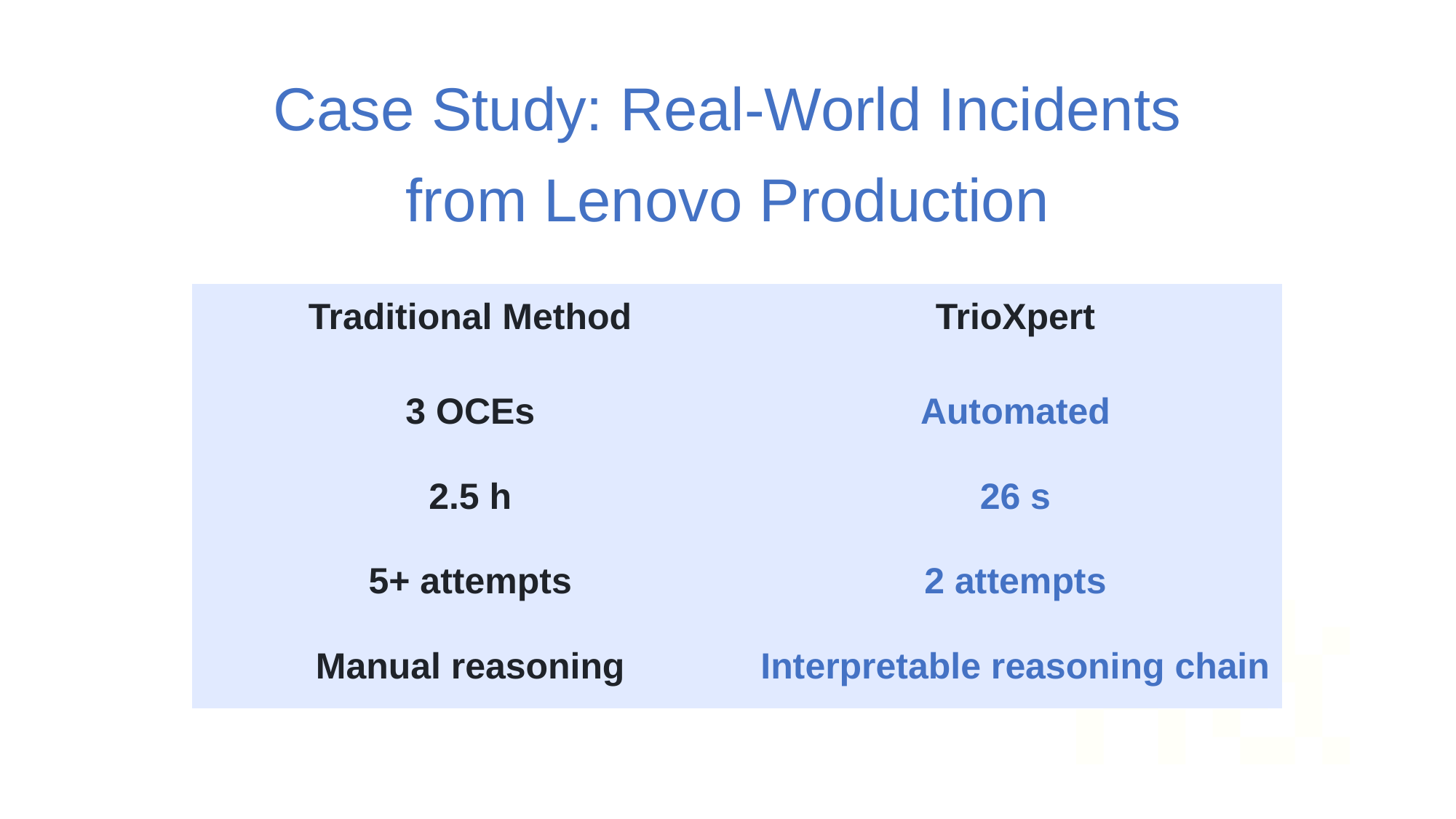

Case Study: Real-World Incidents from Lenovo Production
| Traditional Method | TrioXpert |
| --- | --- |
| 3 OCEs | Automated |
| 2.5 h | 26 s |
| 5+ attempts | 2 attempts |
| Manual reasoning | Interpretable reasoning chain |